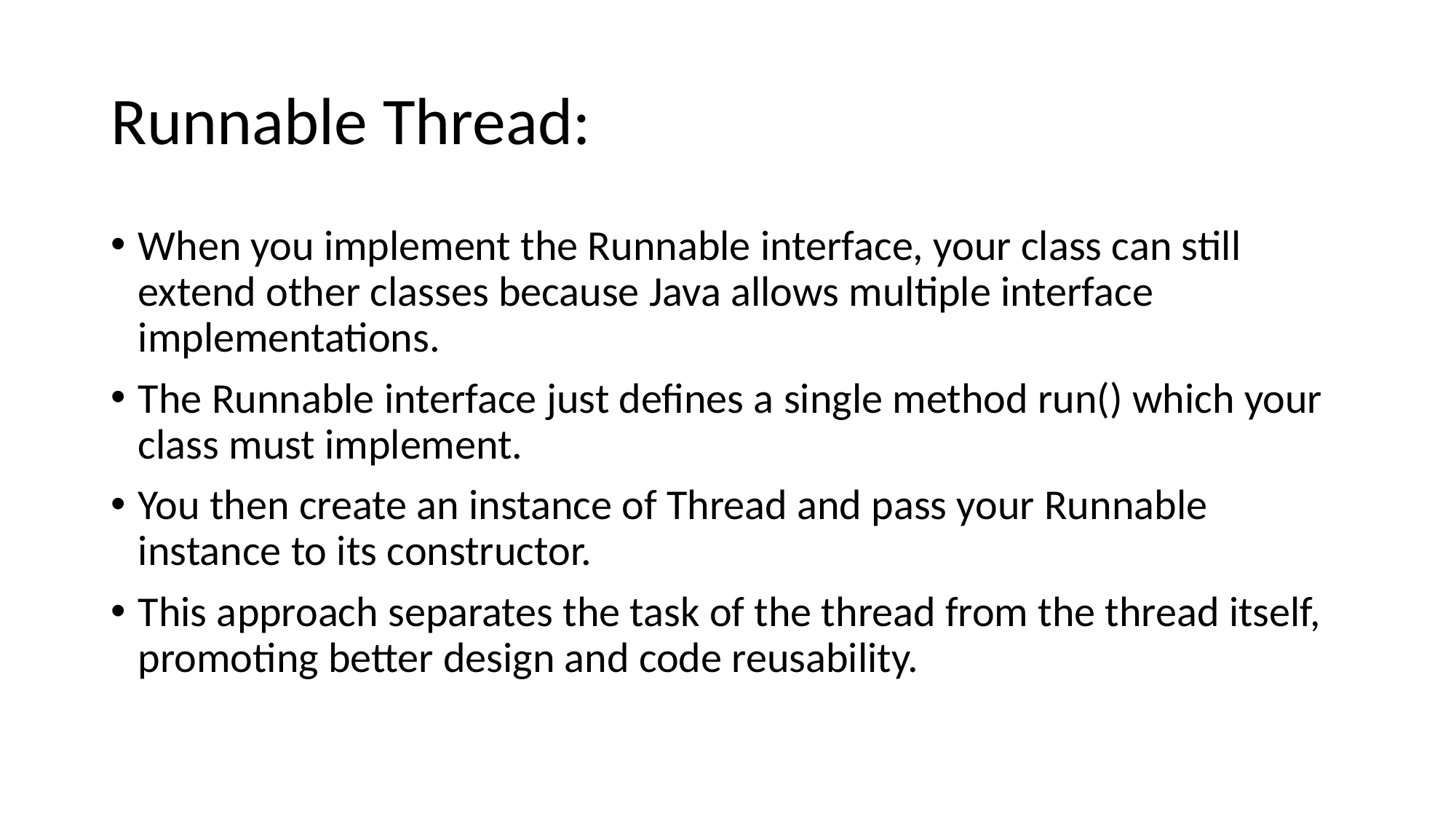

# Runnable Thread:
When you implement the Runnable interface, your class can still extend other classes because Java allows multiple interface implementations.
The Runnable interface just defines a single method run() which your class must implement.
You then create an instance of Thread and pass your Runnable instance to its constructor.
This approach separates the task of the thread from the thread itself, promoting better design and code reusability.